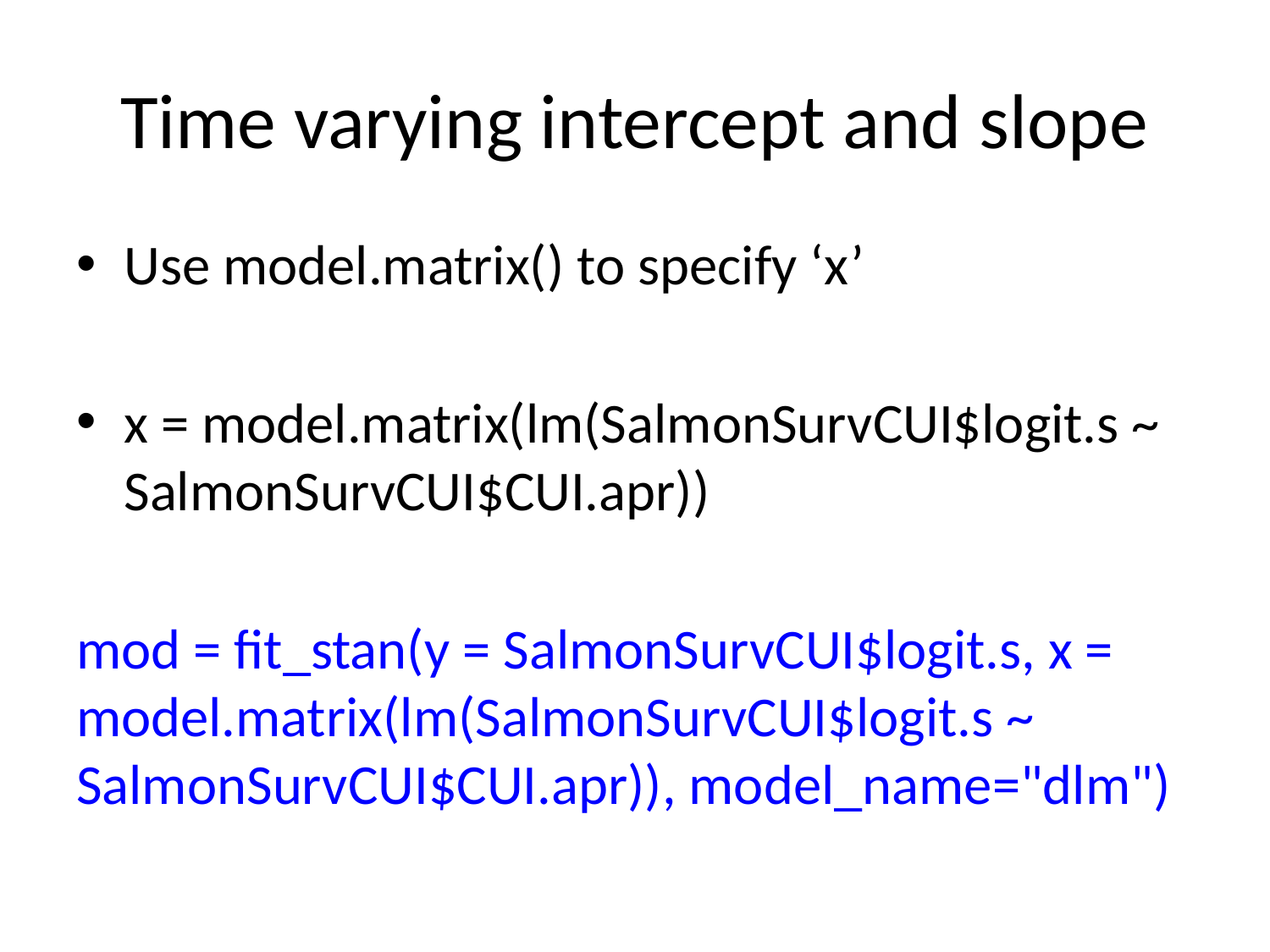

# Time varying intercept and slope
Use model.matrix() to specify ‘x’

x = model.matrix(lm(SalmonSurvCUI$logit.s ~ SalmonSurvCUI$CUI.apr))

mod = fit_stan(y = SalmonSurvCUI$logit.s, x = model.matrix(lm(SalmonSurvCUI$logit.s ~ SalmonSurvCUI$CUI.apr)), model_name="dlm")